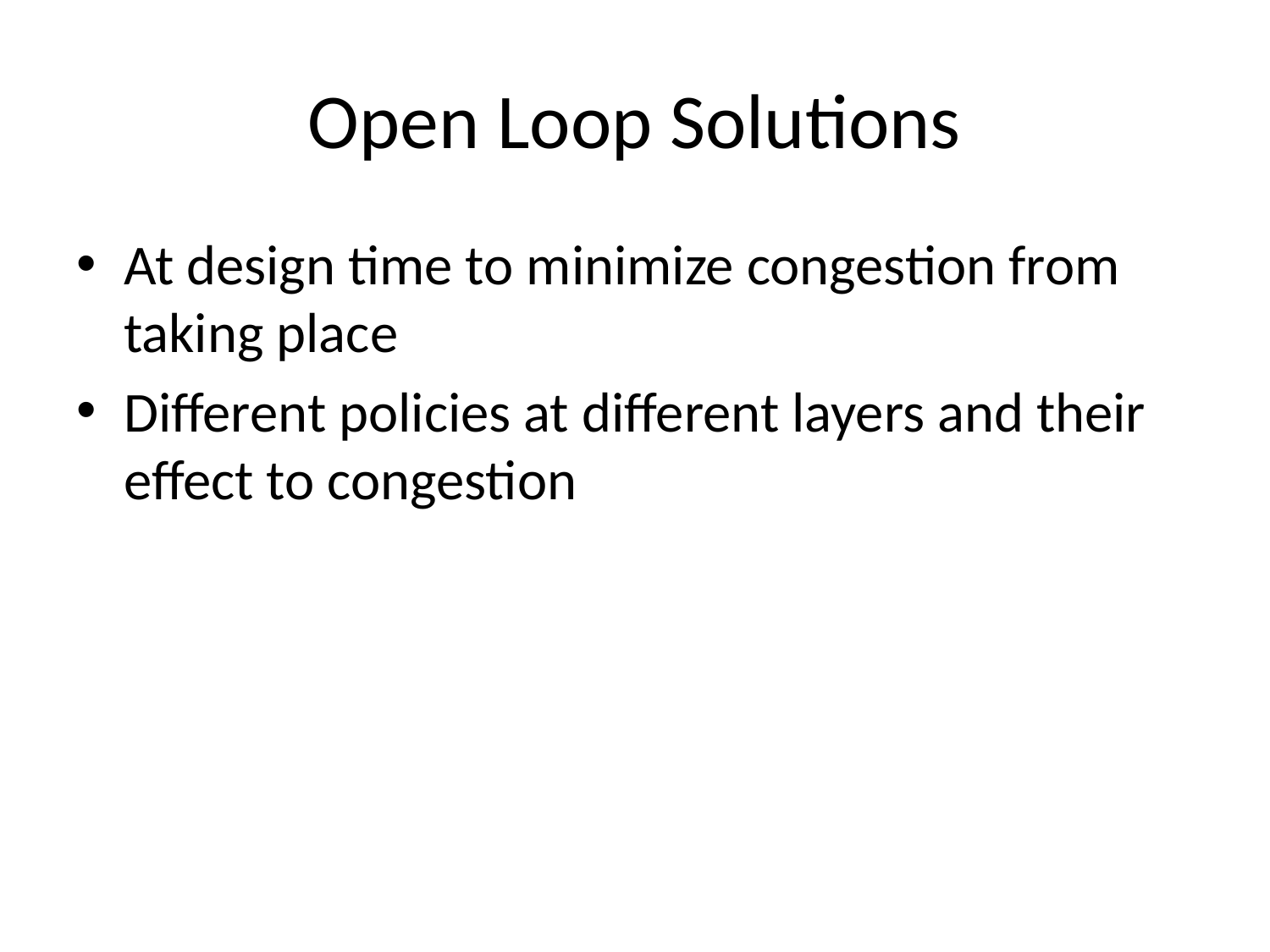

# Open Loop Solutions
At design time to minimize congestion from taking place
Different policies at different layers and their effect to congestion